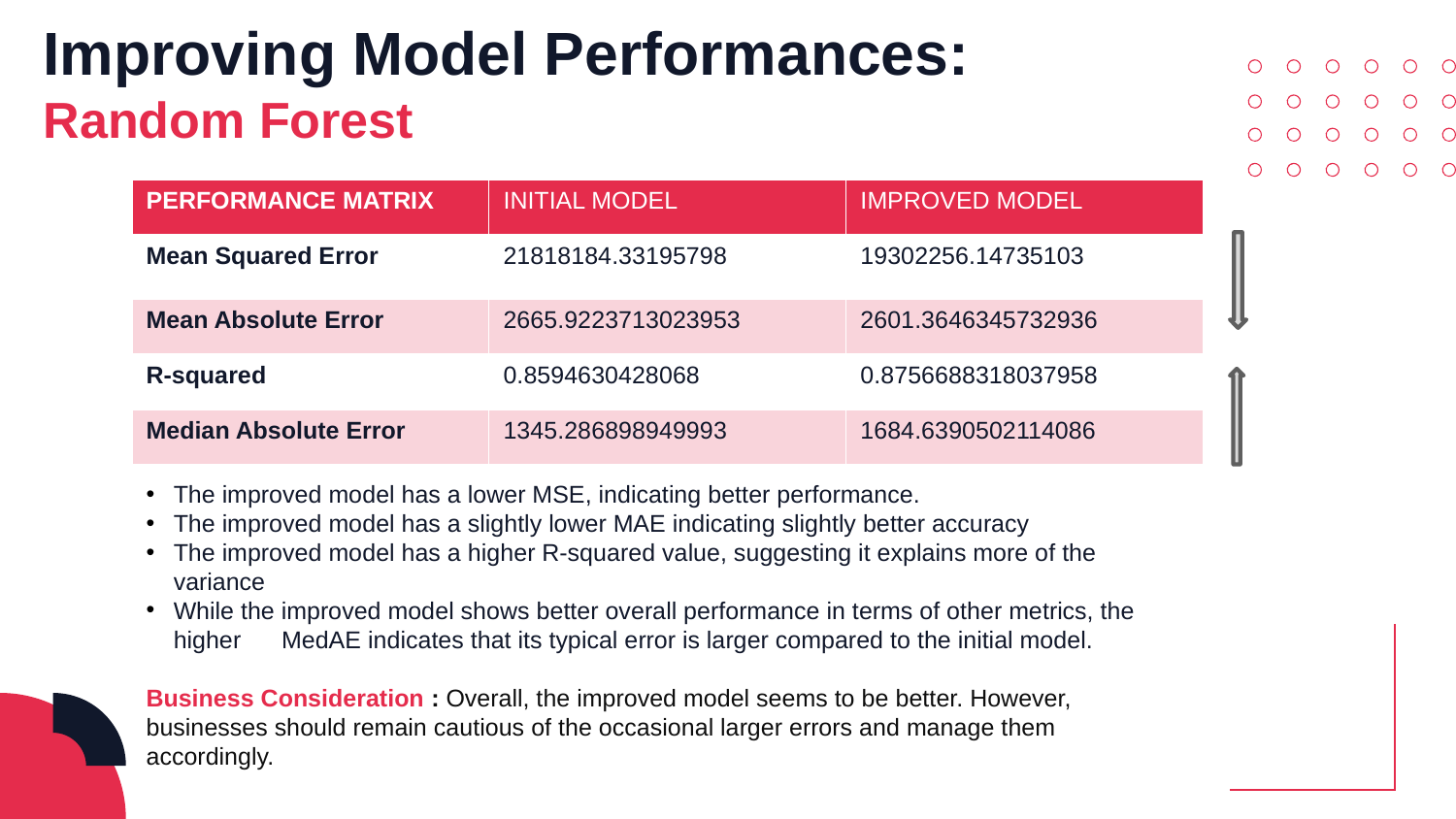

# Improving Model Performances: Random Forest
| PERFORMANCE MATRIX | INITIAL MODEL | IMPROVED MODEL |
| --- | --- | --- |
| Mean Squared Error | 21818184.33195798 | 19302256.14735103 |
| Mean Absolute Error | 2665.9223713023953 | 2601.3646345732936 |
| R-squared | 0.8594630428068 | 0.8756688318037958 |
| Median Absolute Error | 1345.286898949993 | 1684.6390502114086 |

The improved model has a lower MSE, indicating better performance.
The improved model has a slightly lower MAE indicating slightly better accuracy
The improved model has a higher R-squared value, suggesting it explains more of the variance
While the improved model shows better overall performance in terms of other metrics, the higher      MedAE indicates that its typical error is larger compared to the initial model.

Business Consideration : Overall, the improved model seems to be better. However, businesses should remain cautious of the occasional larger errors and manage them accordingly.